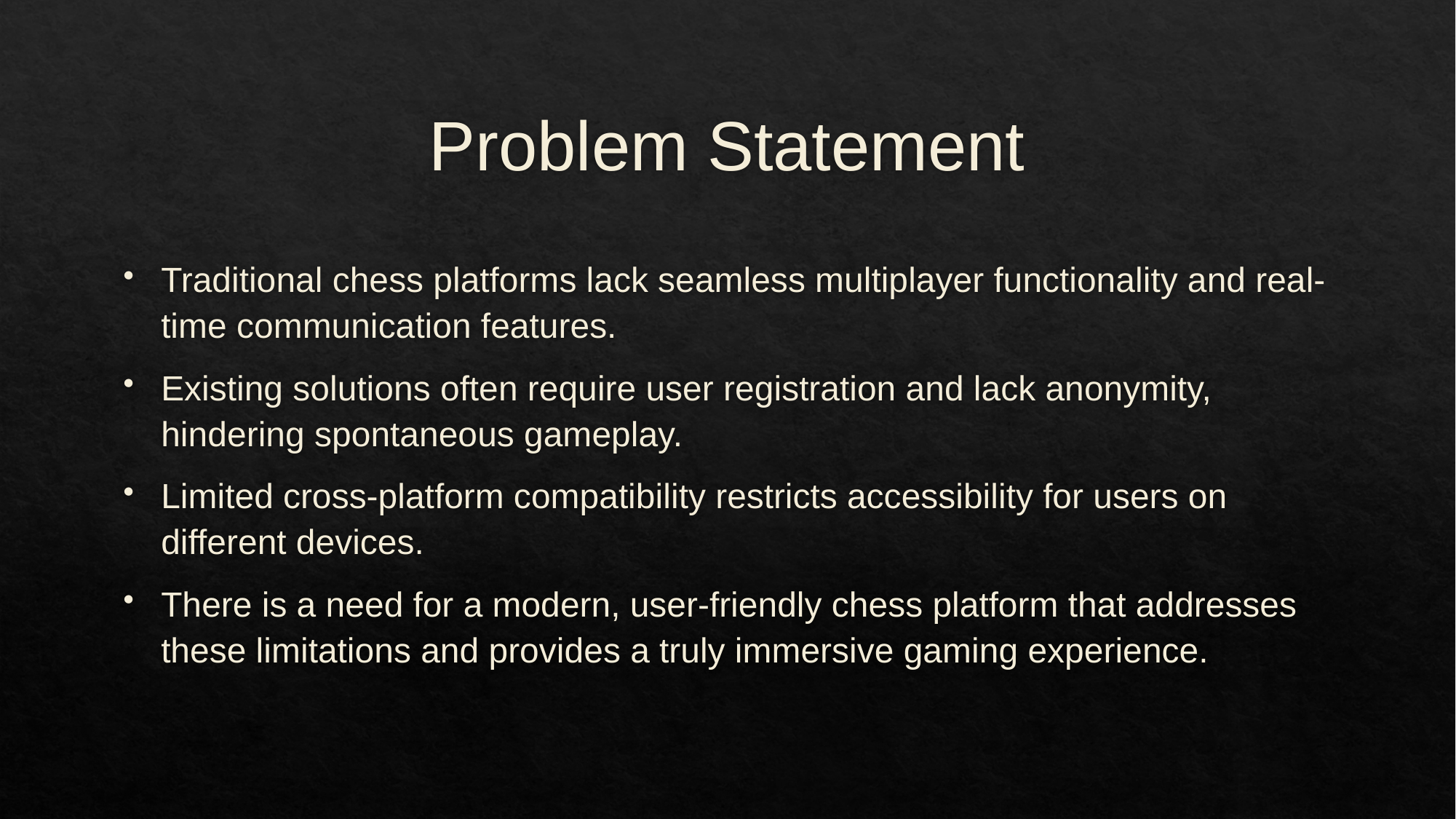

# Problem Statement
Traditional chess platforms lack seamless multiplayer functionality and real-time communication features.
Existing solutions often require user registration and lack anonymity, hindering spontaneous gameplay.
Limited cross-platform compatibility restricts accessibility for users on different devices.
There is a need for a modern, user-friendly chess platform that addresses these limitations and provides a truly immersive gaming experience.